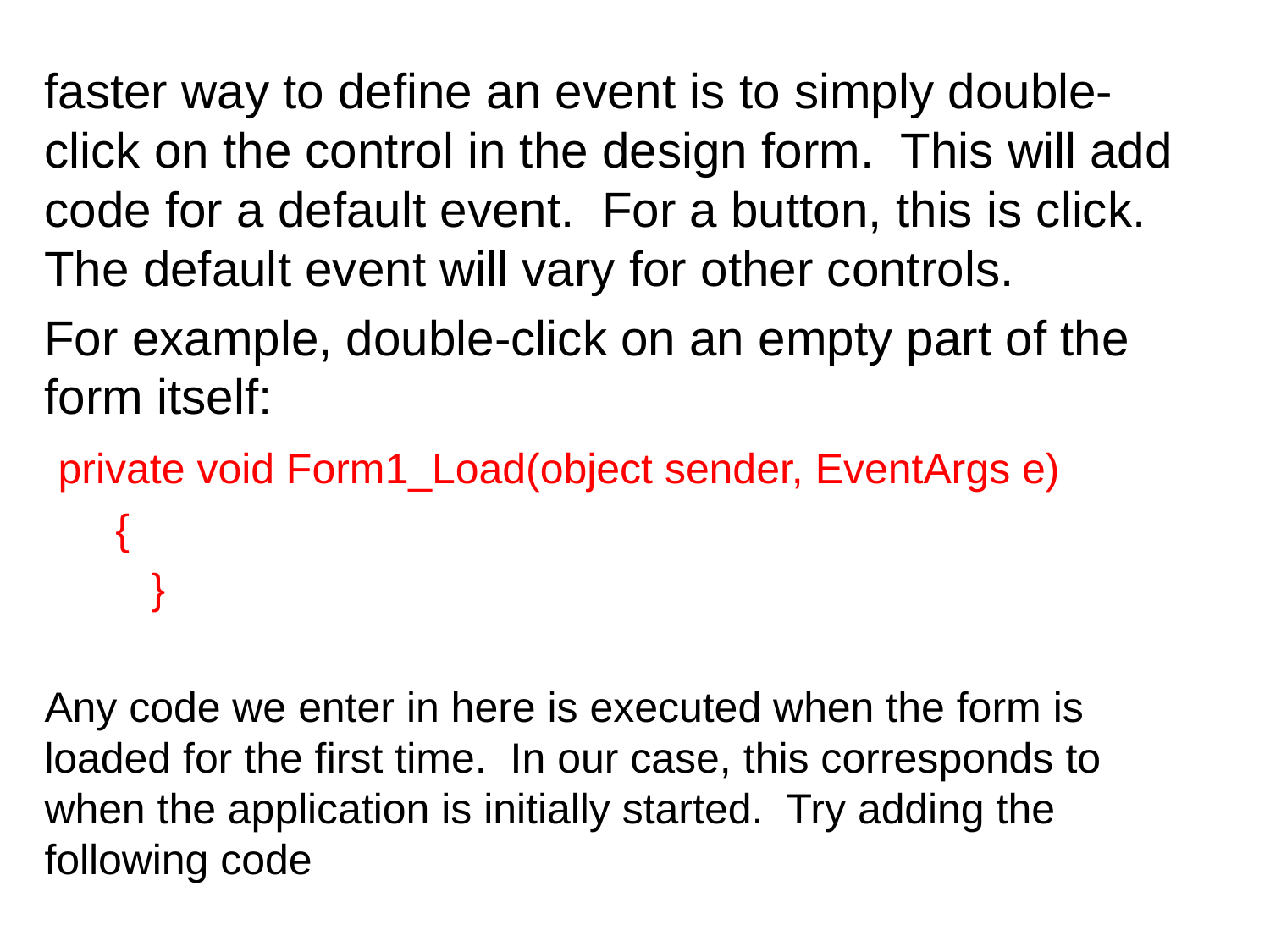

faster way to define an event is to simply double-click on the control in the design form.  This will add code for a default event.  For a button, this is click.  The default event will vary for other controls.
For example, double-click on an empty part of the form itself:
 private void Form1_Load(object sender, EventArgs e)
      {
         }

Any code we enter in here is executed when the form is loaded for the first time.  In our case, this corresponds to when the application is initially started.  Try adding the following code